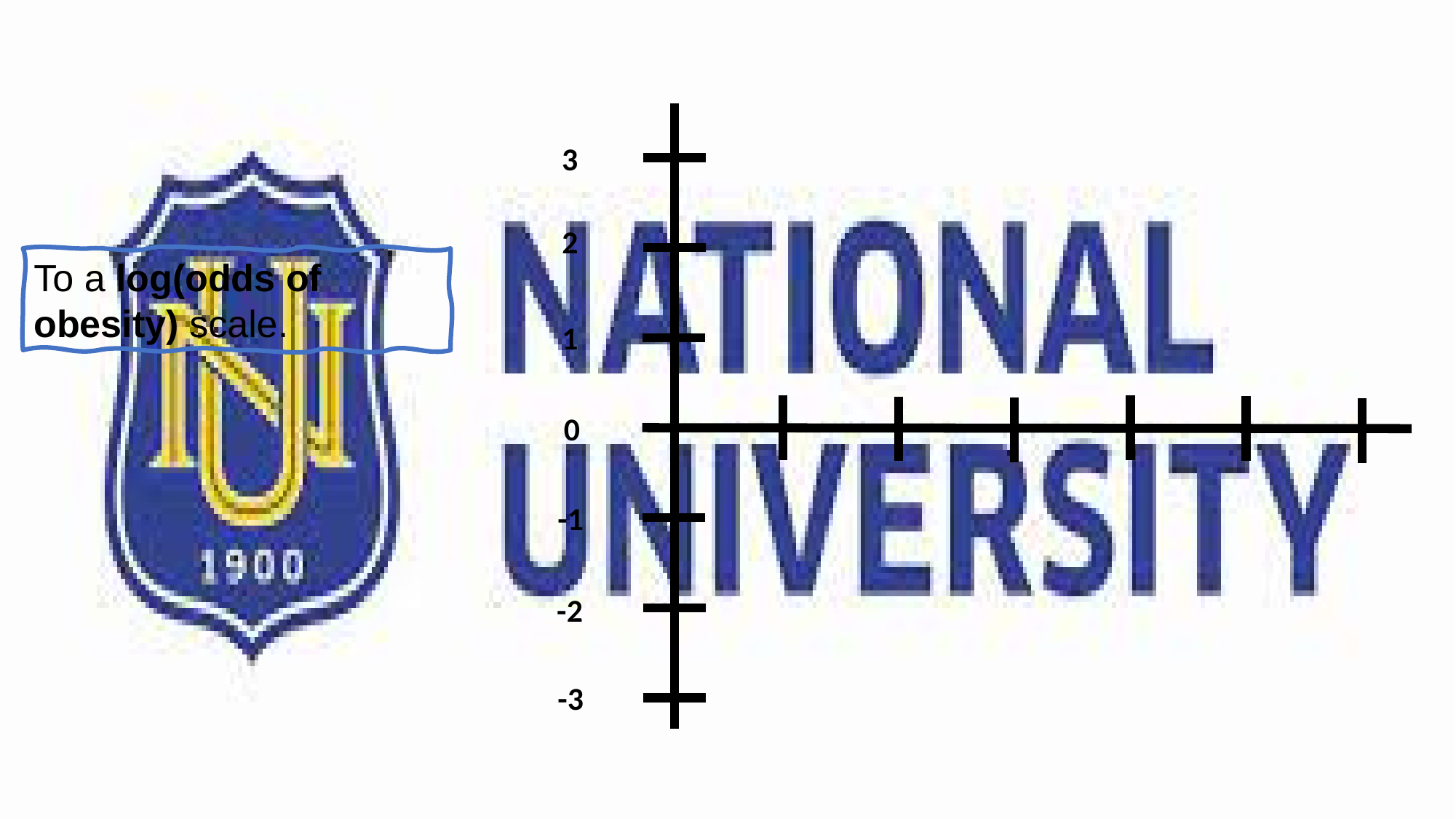

3
2
To a log(odds of obesity) scale.
1
0
-1
-2
-3